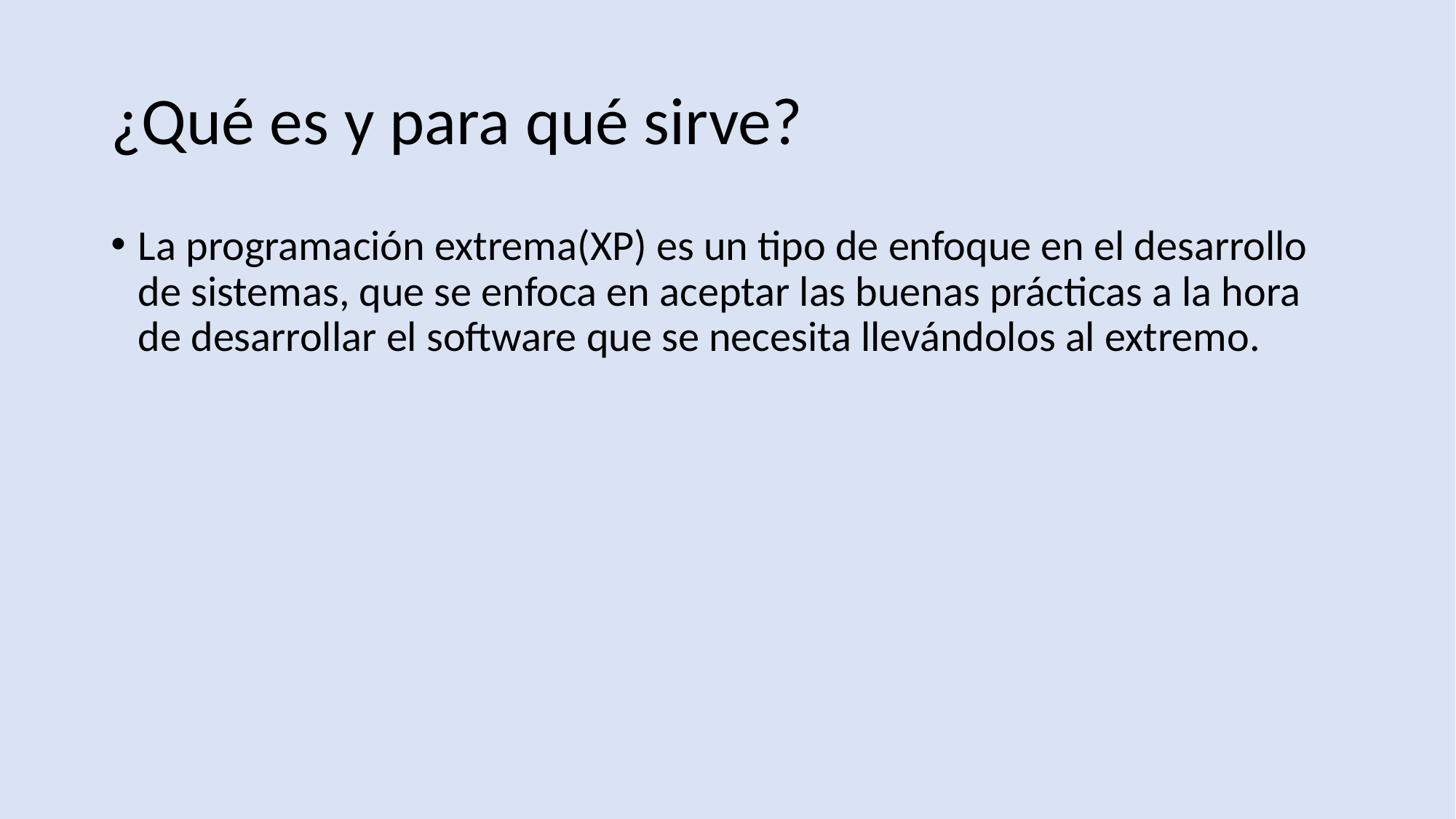

# ¿Qué es y para qué sirve?
La programación extrema(XP) es un tipo de enfoque en el desarrollo de sistemas, que se enfoca en aceptar las buenas prácticas a la hora de desarrollar el software que se necesita llevándolos al extremo.